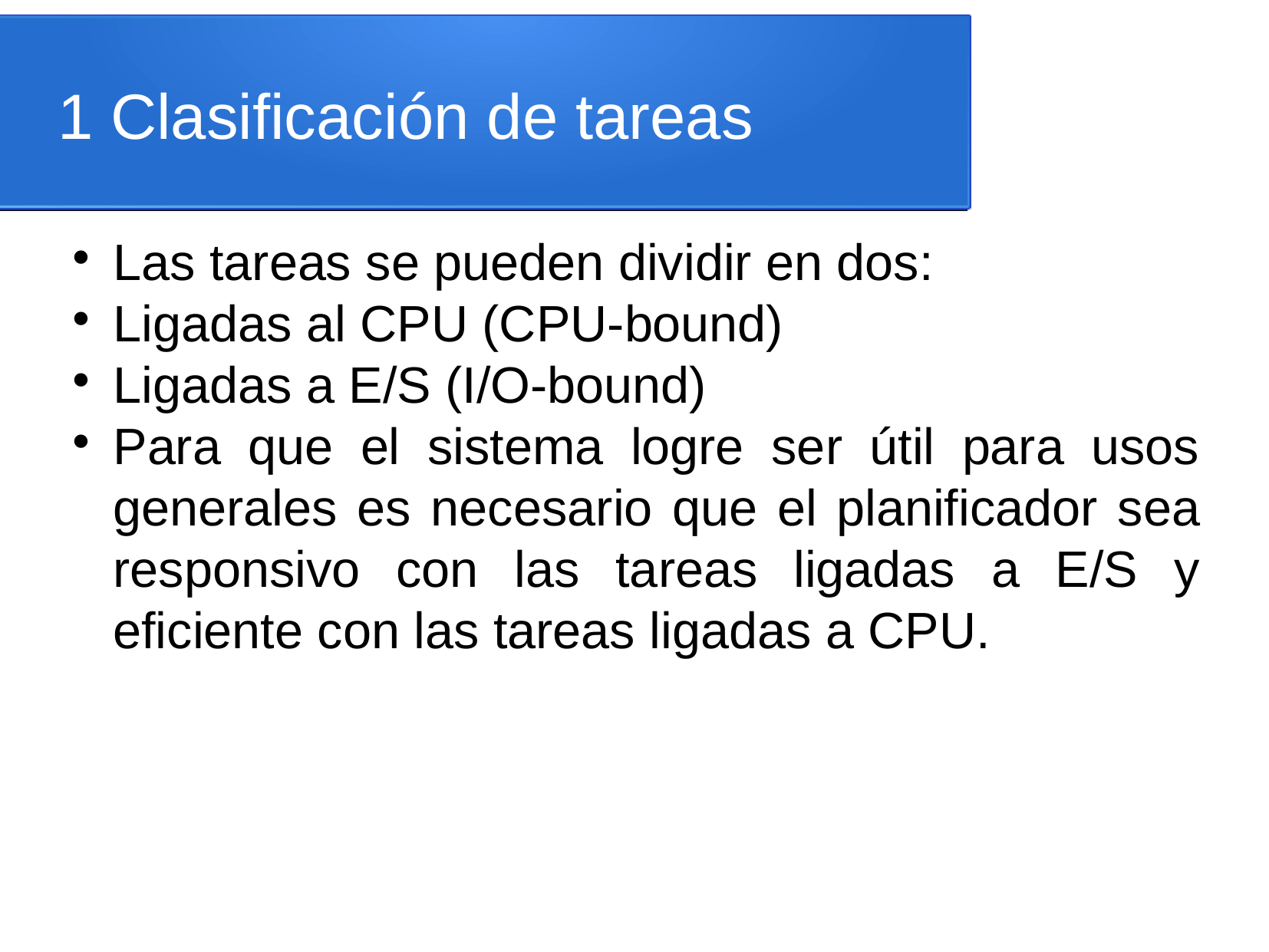

1 Clasificación de tareas
Las tareas se pueden dividir en dos:
Ligadas al CPU (CPU-bound)
Ligadas a E/S (I/O-bound)
Para que el sistema logre ser útil para usos generales es necesario que el planificador sea responsivo con las tareas ligadas a E/S y eficiente con las tareas ligadas a CPU.